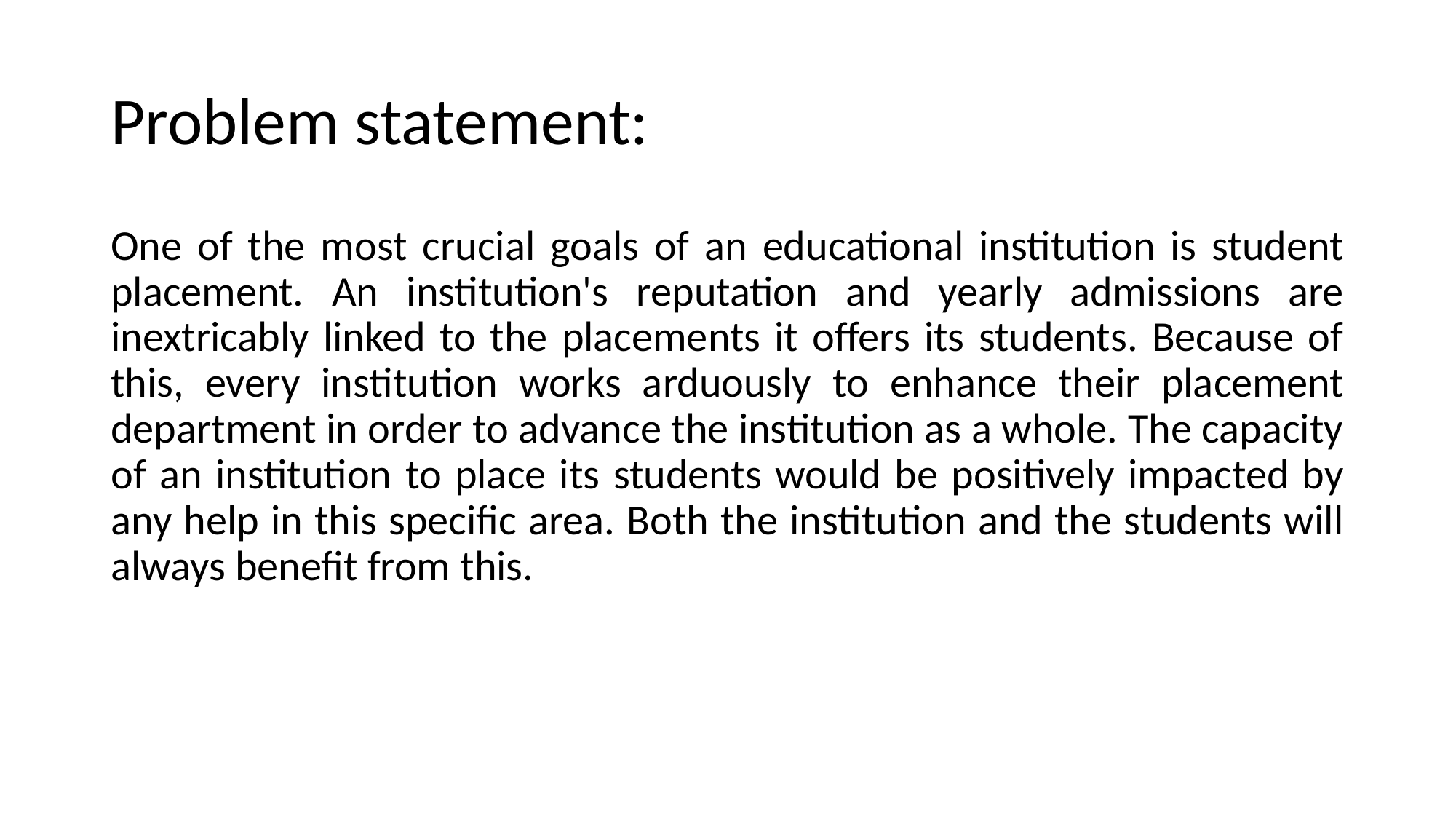

# Problem statement:
One of the most crucial goals of an educational institution is student placement. An institution's reputation and yearly admissions are inextricably linked to the placements it offers its students. Because of this, every institution works arduously to enhance their placement department in order to advance the institution as a whole. The capacity of an institution to place its students would be positively impacted by any help in this specific area. Both the institution and the students will always benefit from this.